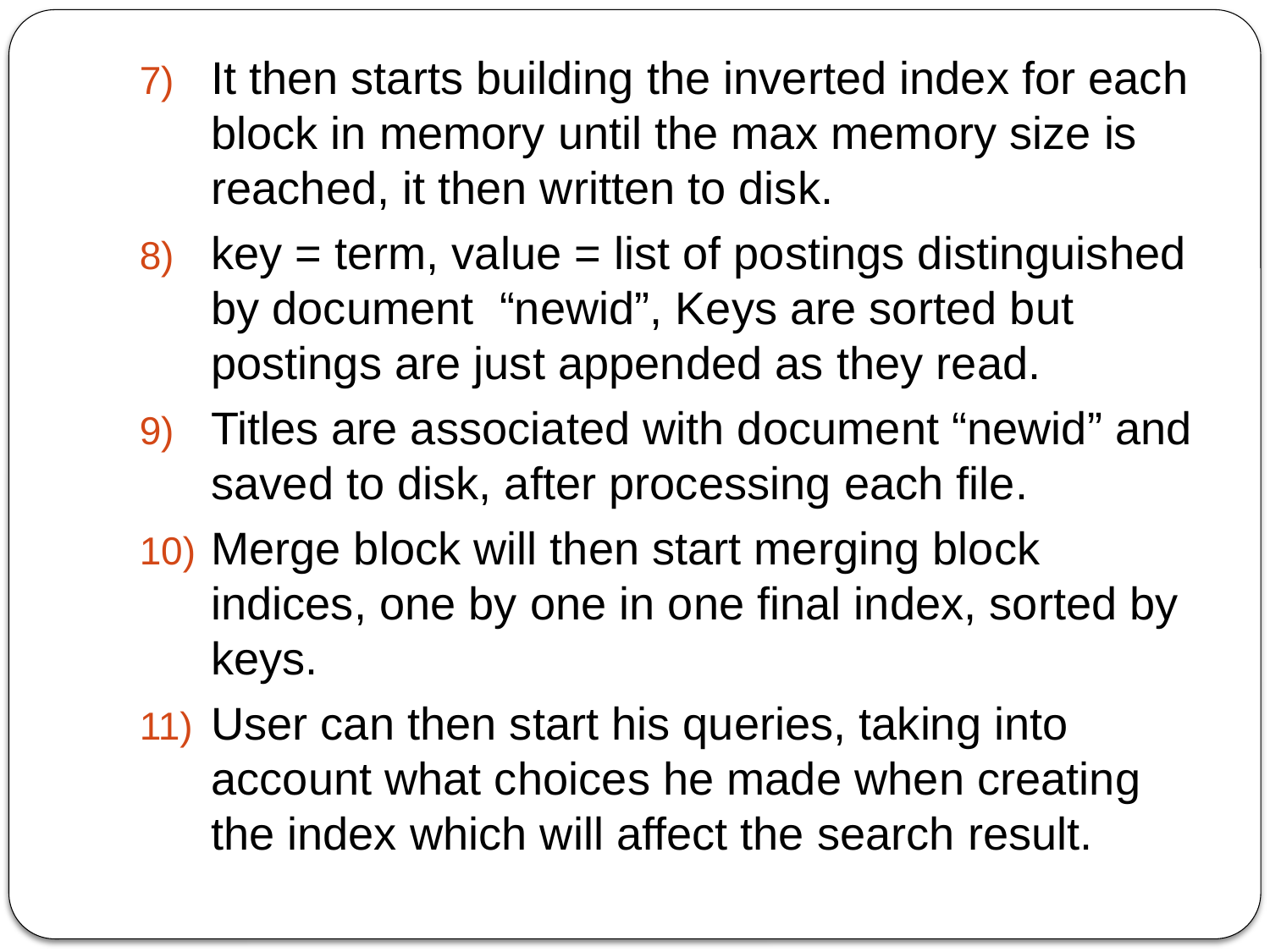

It then starts building the inverted index for each block in memory until the max memory size is reached, it then written to disk.
key = term, value = list of postings distinguished by document  “newid”, Keys are sorted but postings are just appended as they read.
Titles are associated with document “newid” and saved to disk, after processing each file.
Merge block will then start merging block indices, one by one in one final index, sorted by keys.
User can then start his queries, taking into account what choices he made when creating the index which will affect the search result.